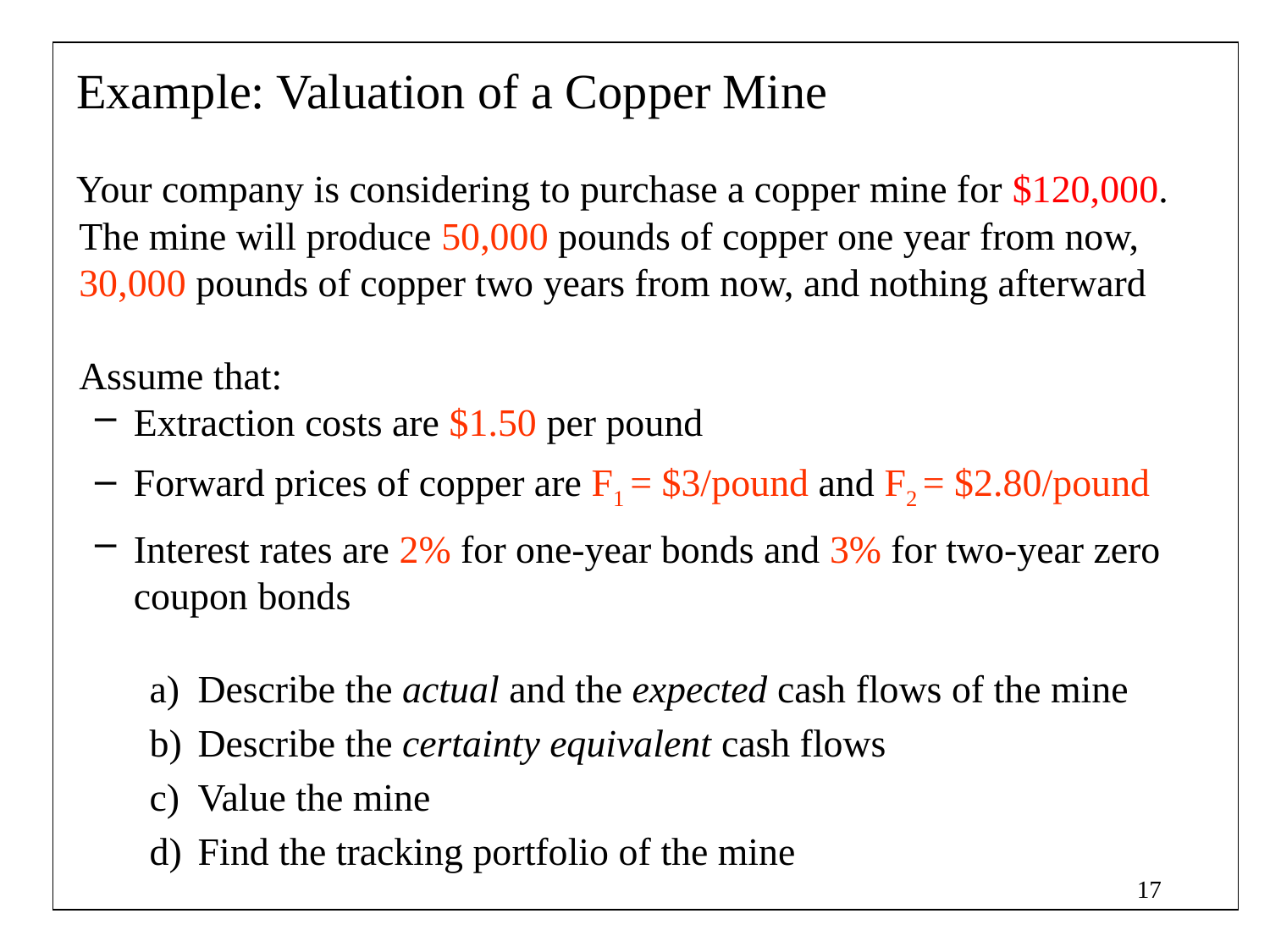

Example: Valuation of a Copper Mine

  Your company is considering to purchase a copper mine for $120,000.   The mine will produce 50,000 pounds of copper one year from now,  30,000 pounds of copper two years from now, and nothing afterward

	Assume that:
Extraction costs are $1.50 per pound
Forward prices of copper are F1 = $3/pound and F2 = $2.80/pound
Interest rates are 2% for one-year bonds and 3% for two-year zero coupon bonds

Describe the actual and the expected cash flows of the mine
Describe the certainty equivalent cash flows
Value the mine
Find the tracking portfolio of the mine
17